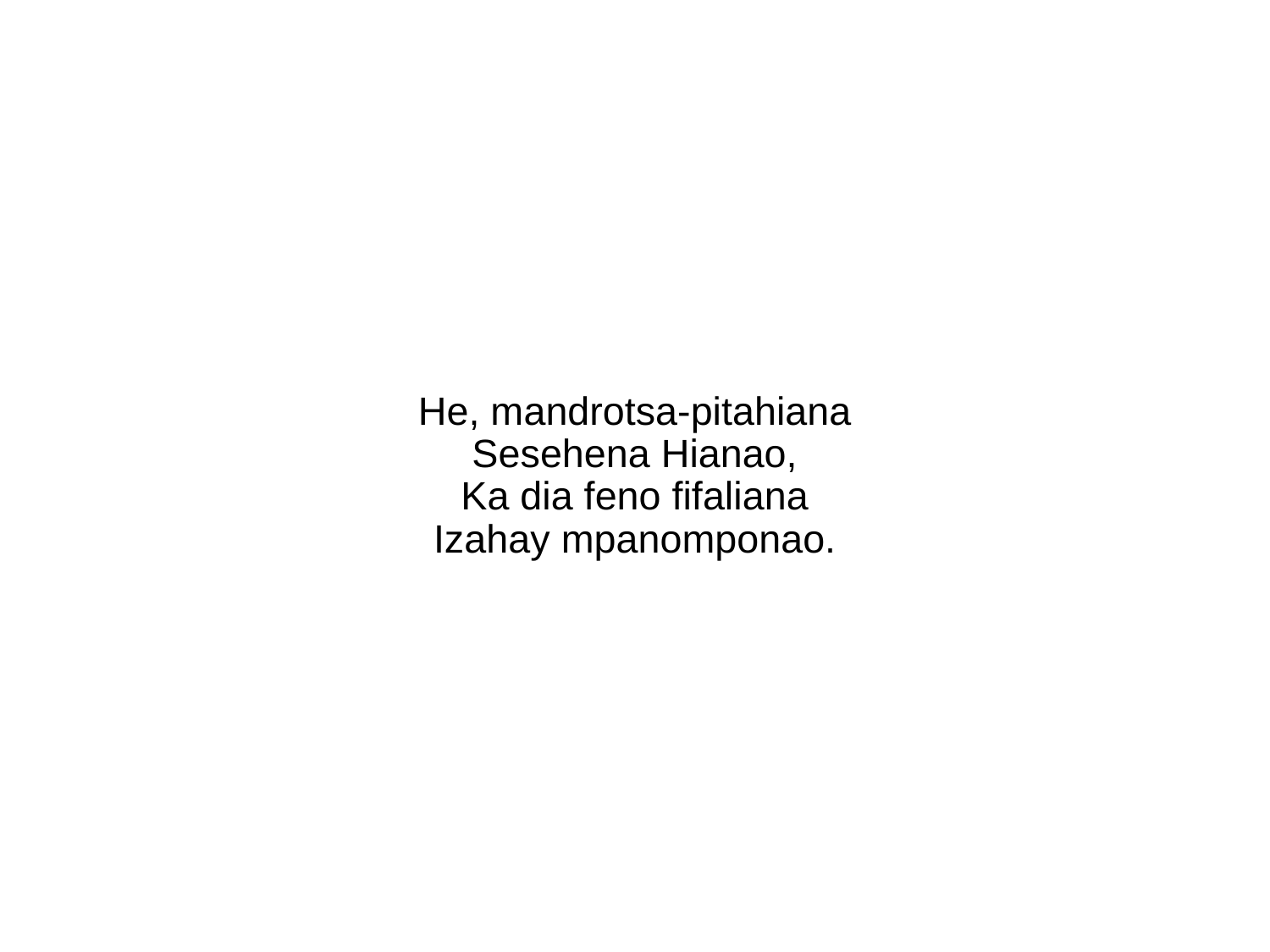

He, mandrotsa-pitahiana
Sesehena Hianao,
Ka dia feno fifaliana
Izahay mpanomponao.